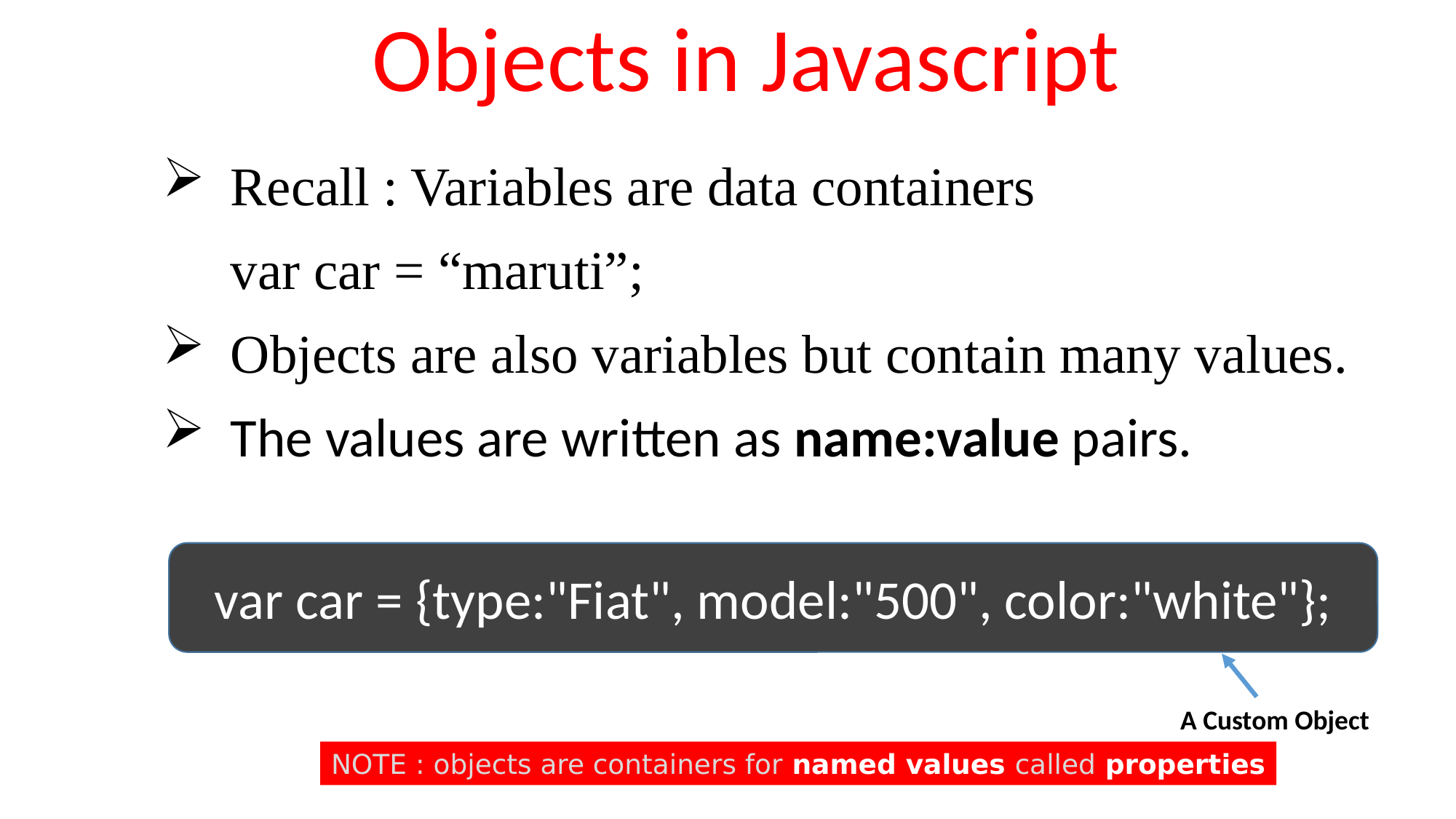

Objects in Javascript
Recall : Variables are data containers
 var car = “maruti”;
Objects are also variables but contain many values.
The values are written as name:value pairs.

var car = {type:"Fiat", model:"500", color:"white"};
A Custom Object
NOTE : objects are containers for named values called properties